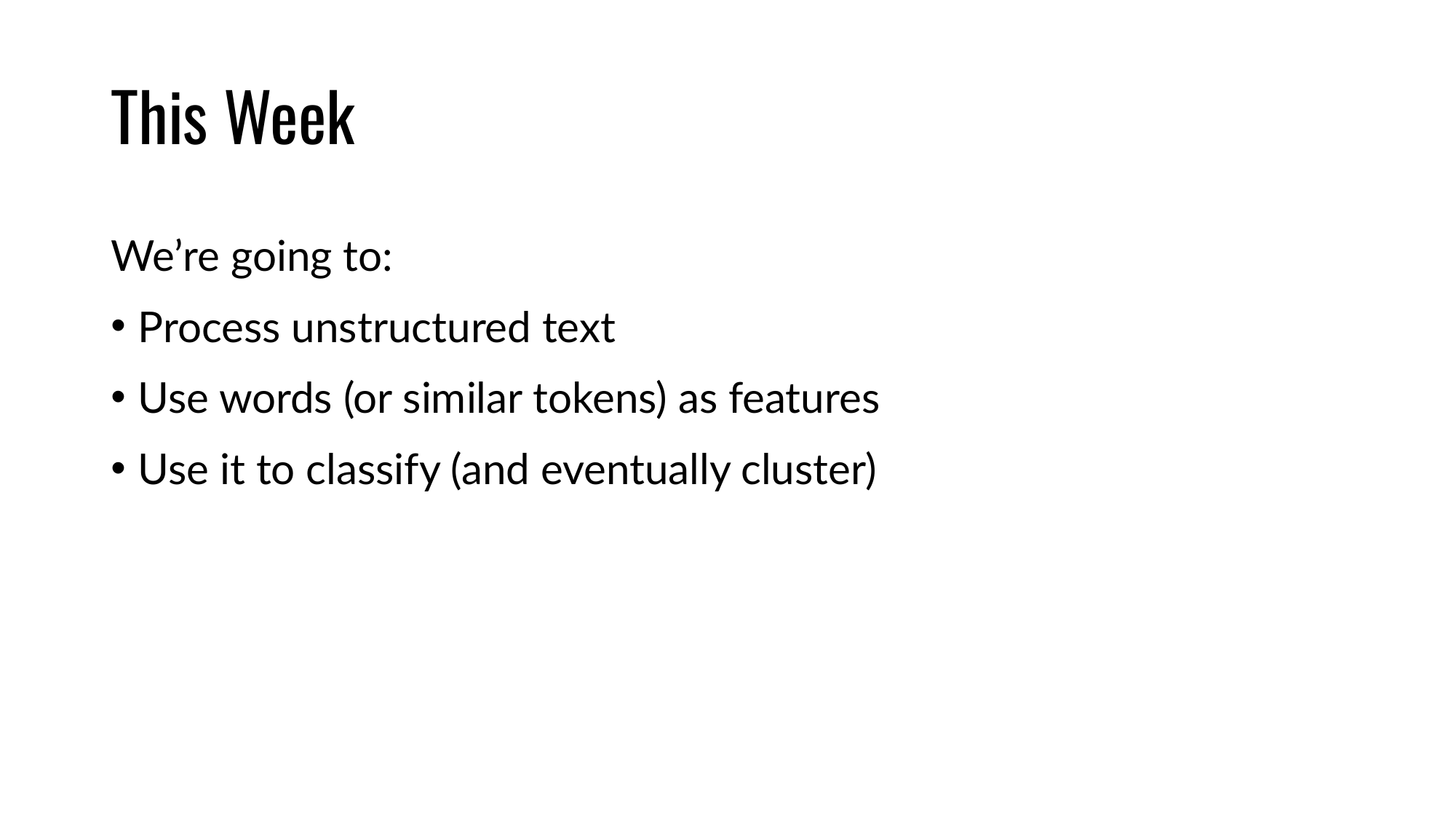

# This Week
We’re going to:
Process unstructured text
Use words (or similar tokens) as features
Use it to classify (and eventually cluster)